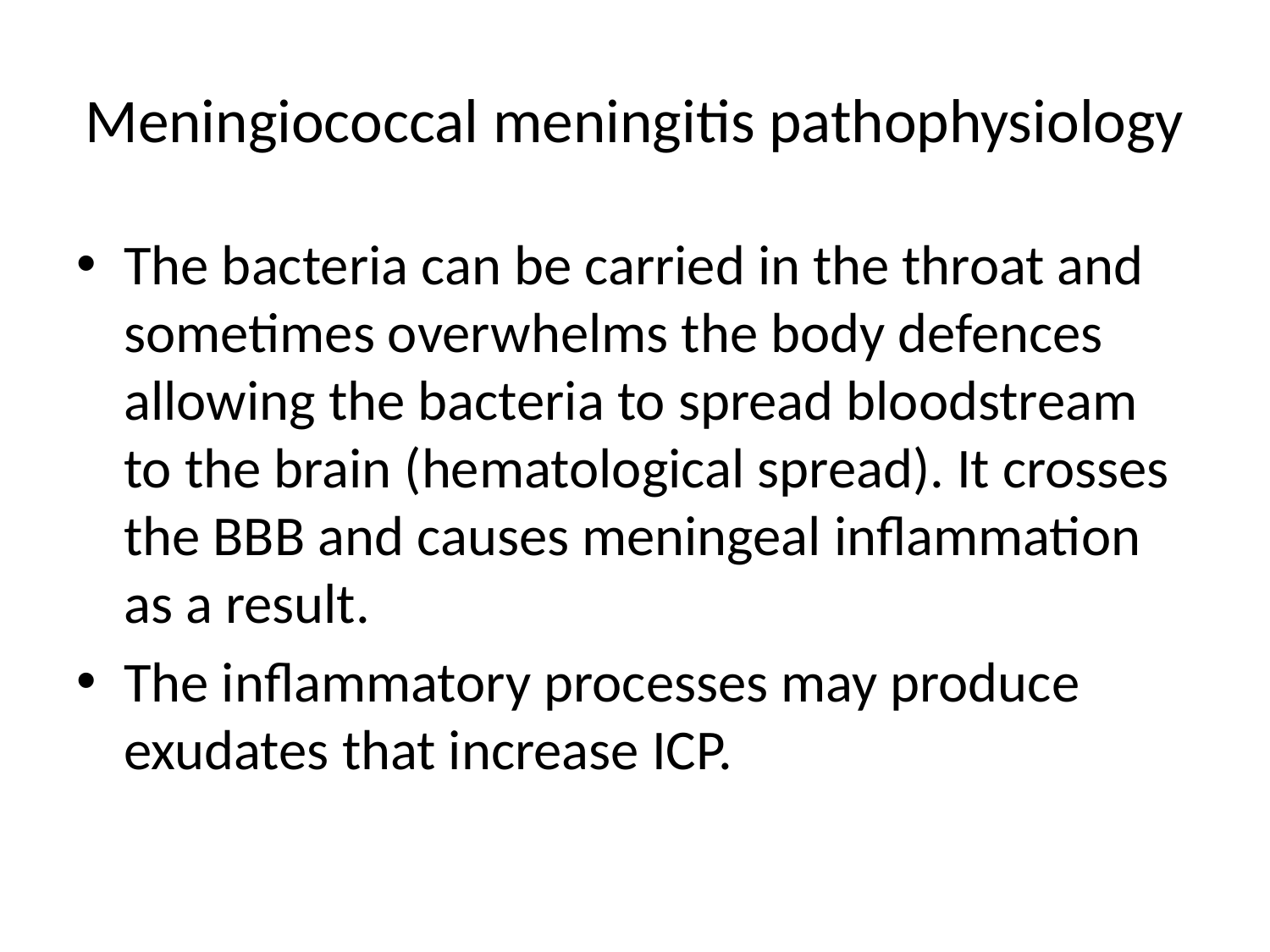

# Meningiococcal meningitis pathophysiology
The bacteria can be carried in the throat and sometimes overwhelms the body defences allowing the bacteria to spread bloodstream to the brain (hematological spread). It crosses the BBB and causes meningeal inflammation as a result.
The inflammatory processes may produce exudates that increase ICP.